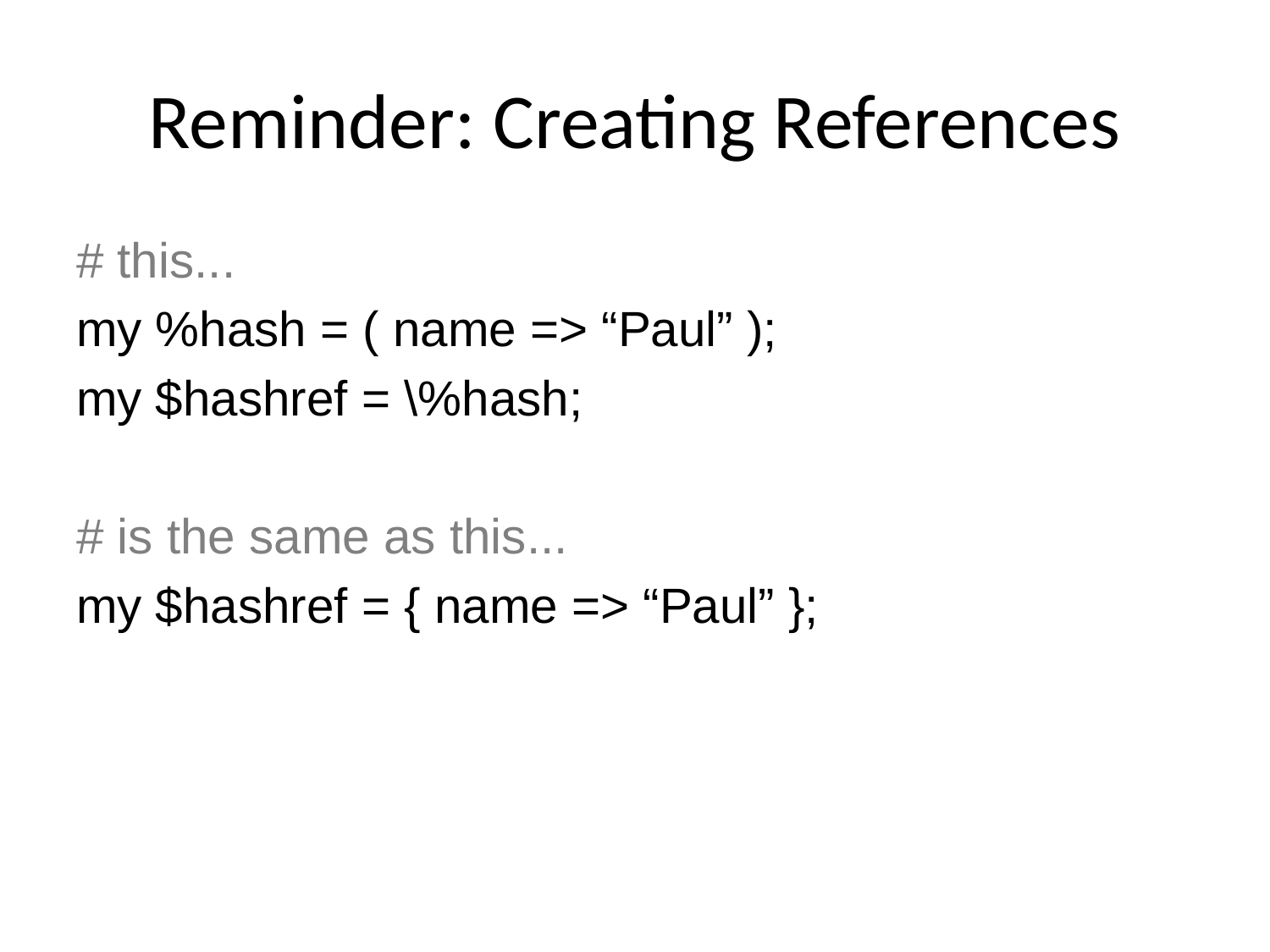

# Reminder: Creating References
# this...
my %hash = ( name => “Paul” );
my $hashref = \%hash;

# is the same as this...
my $hashref = { name => “Paul” };